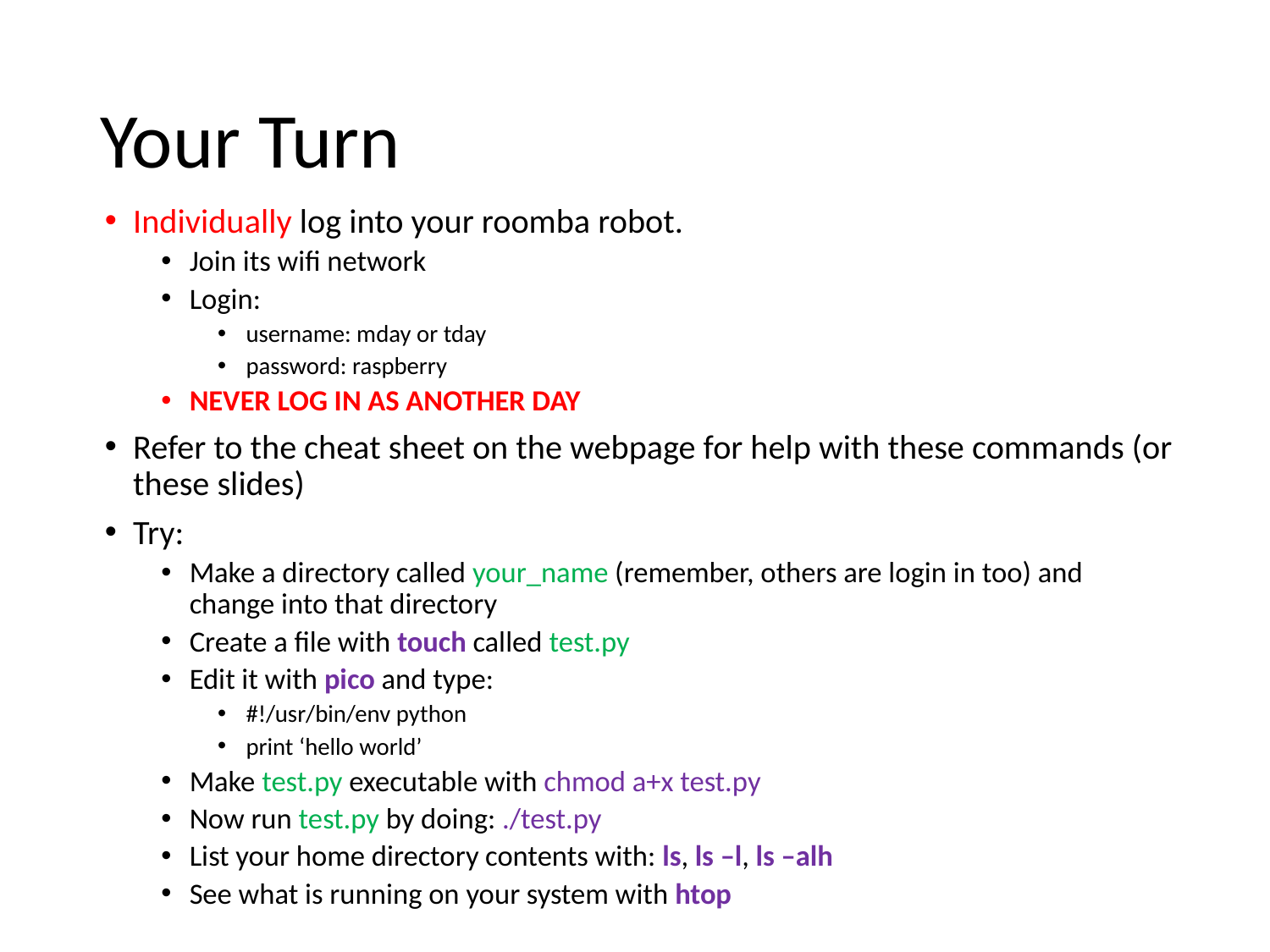

# Your Turn
Individually log into your roomba robot.
Join its wifi network
Login:
username: mday or tday
password: raspberry
NEVER LOG IN AS ANOTHER DAY
Refer to the cheat sheet on the webpage for help with these commands (or these slides)
Try:
Make a directory called your_name (remember, others are login in too) and change into that directory
Create a file with touch called test.py
Edit it with pico and type:
#!/usr/bin/env python
print ‘hello world’
Make test.py executable with chmod a+x test.py
Now run test.py by doing: ./test.py
List your home directory contents with: ls, ls –l, ls –alh
See what is running on your system with htop